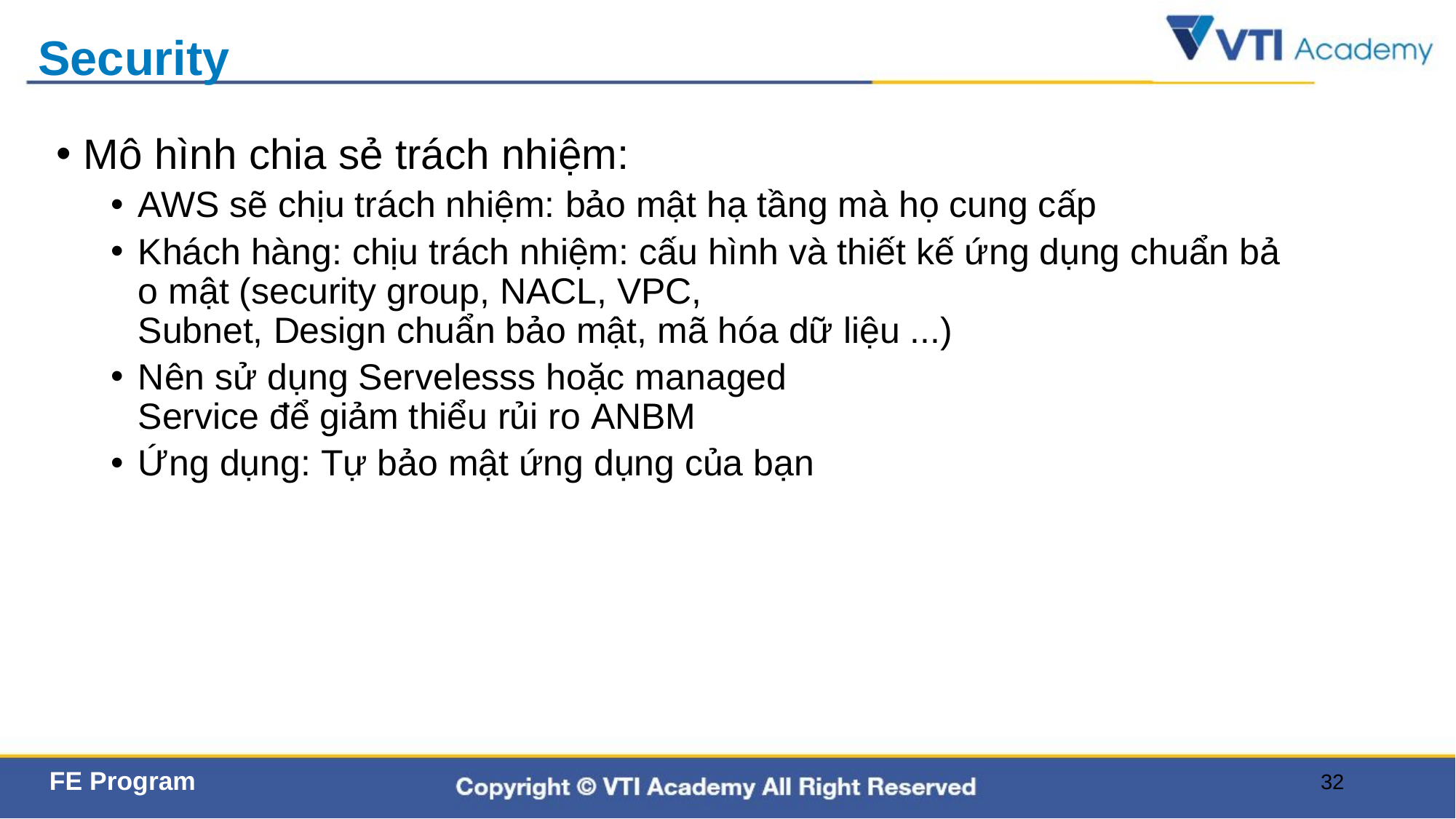

# Security
Mô hình chia sẻ trách nhiệm:
AWS sẽ chịu trách nhiệm: bảo mật hạ tầng mà họ cung cấp
Khách hàng: chịu trách nhiệm: cấu hình và thiết kế ứng dụng chuẩn bảo mật (security group, NACL, VPC, Subnet, Design chuẩn bảo mật, mã hóa dữ liệu ...)
Nên sử dụng Servelesss hoặc managed Service để giảm thiểu rủi ro ANBM
Ứng dụng: Tự bảo mật ứng dụng của bạn

32